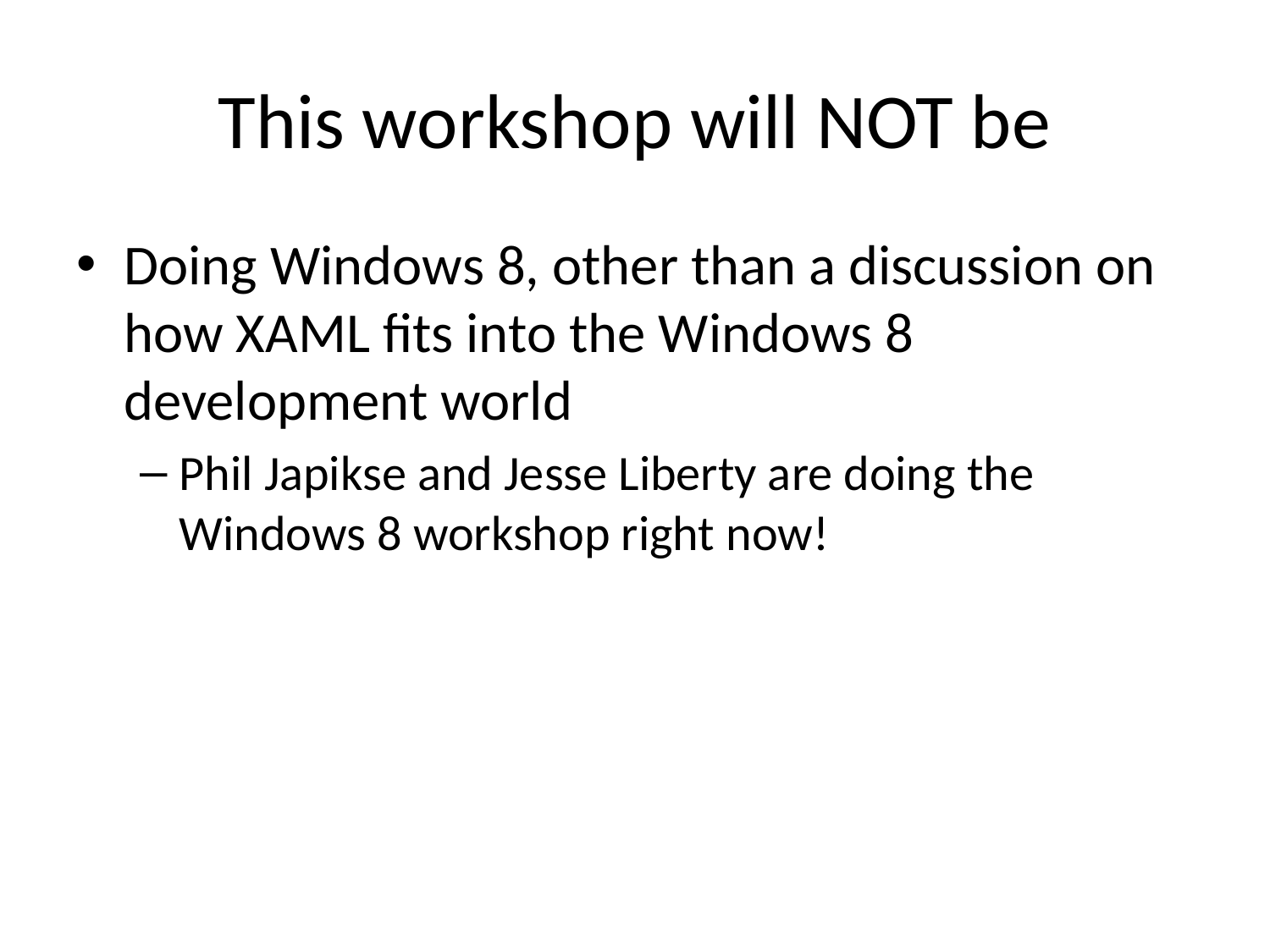

# This workshop will NOT be
Doing Windows 8, other than a discussion on how XAML fits into the Windows 8 development world
Phil Japikse and Jesse Liberty are doing the Windows 8 workshop right now!